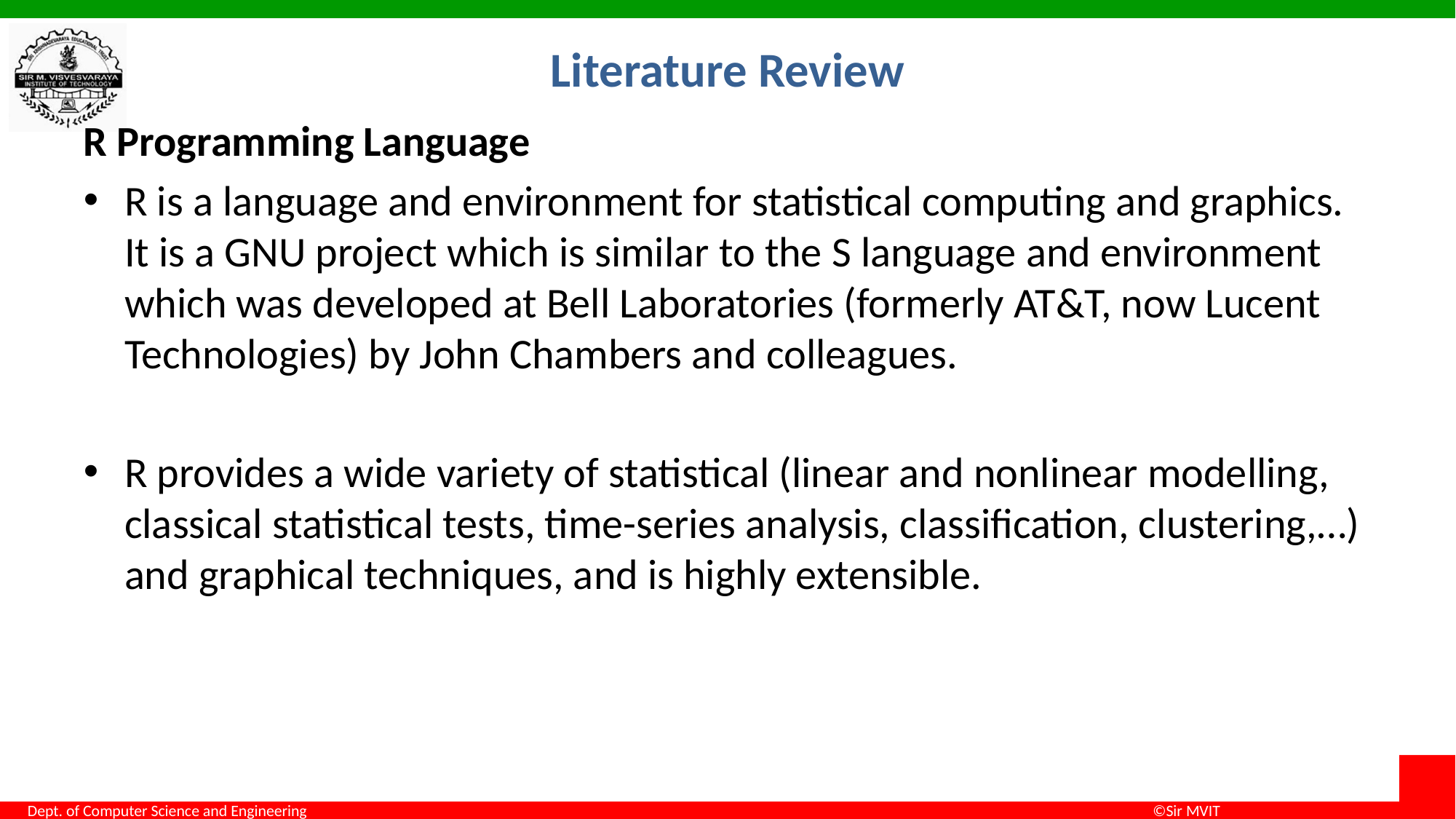

# Literature Review
R Programming Language
R is a language and environment for statistical computing and graphics. It is a GNU project which is similar to the S language and environment which was developed at Bell Laboratories (formerly AT&T, now Lucent Technologies) by John Chambers and colleagues.

R provides a wide variety of statistical (linear and nonlinear modelling, classical statistical tests, time-series analysis, classification, clustering,…) and graphical techniques, and is highly extensible.